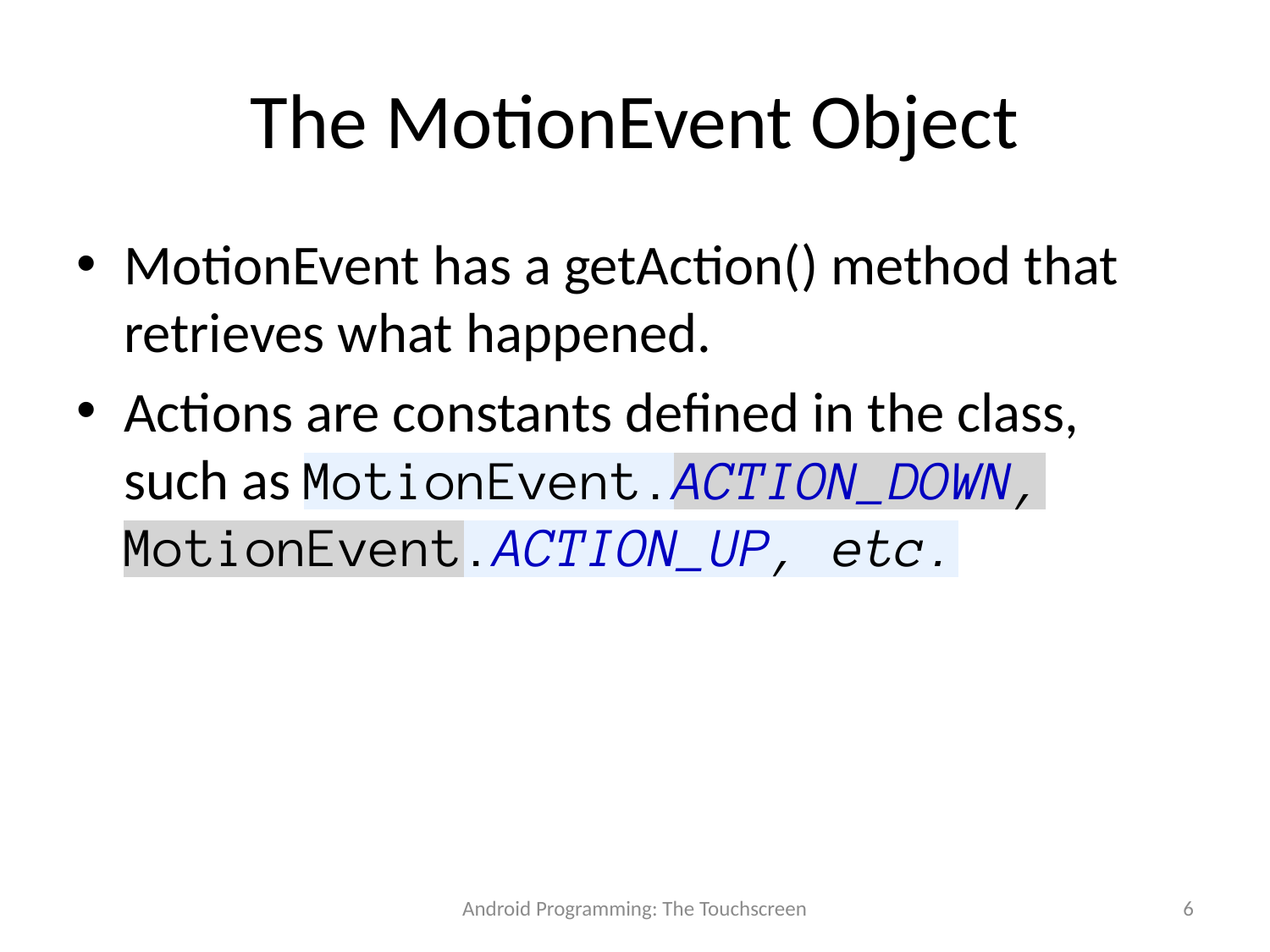

# The MotionEvent Object
MotionEvent has a getAction() method that retrieves what happened.
Actions are constants defined in the class, such as MotionEvent.ACTION_DOWN, MotionEvent.ACTION_UP, etc.

Android Programming: The Touchscreen
6